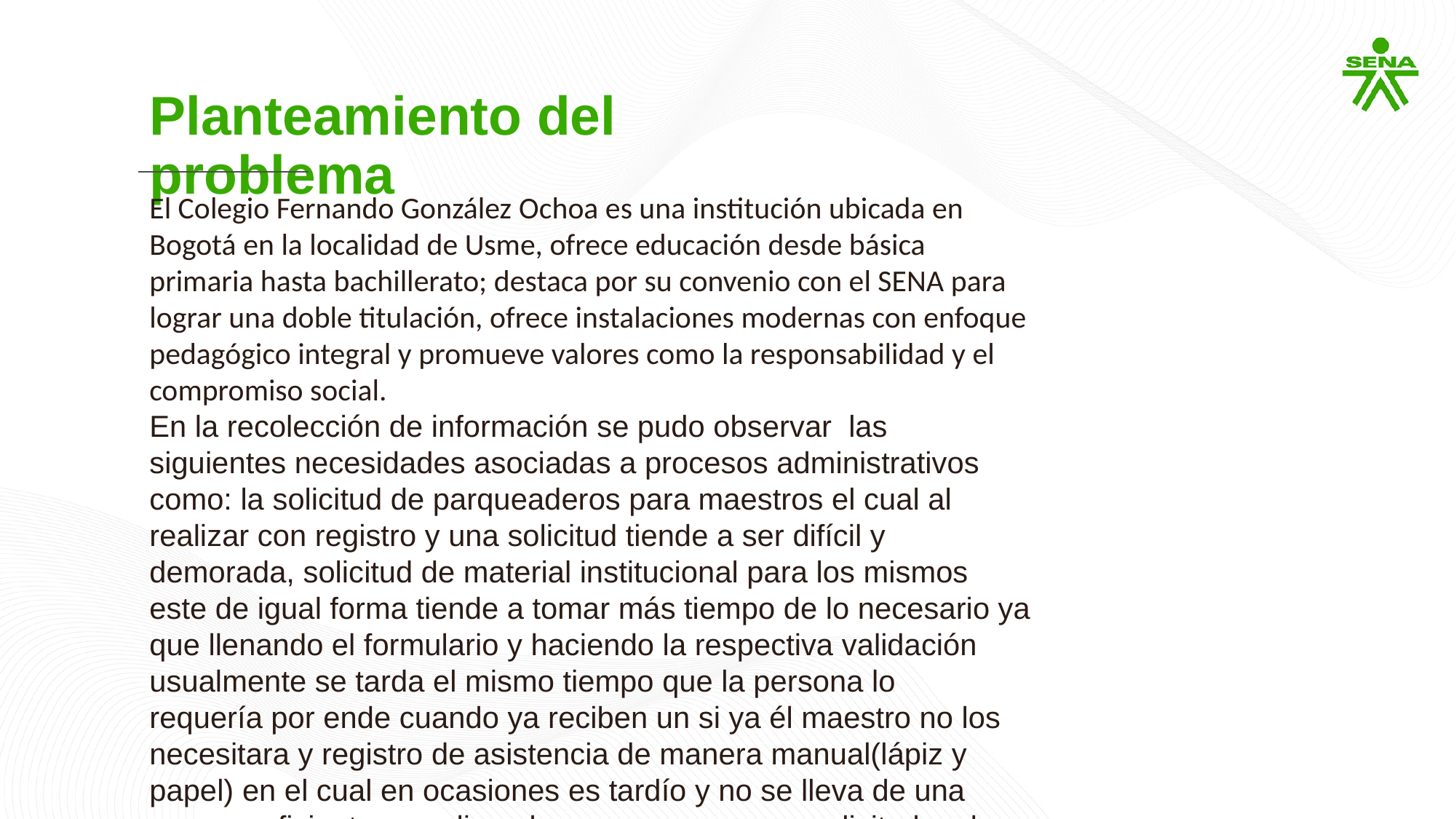

Planteamiento del problema
El Colegio Fernando González Ochoa es una institución ubicada en Bogotá en la localidad de Usme, ofrece educación desde básica primaria hasta bachillerato; destaca por su convenio con el SENA para lograr una doble titulación, ofrece instalaciones modernas con enfoque pedagógico integral y promueve valores como la responsabilidad y el compromiso social.
En la recolección de información se pudo observar  las siguientes necesidades asociadas a procesos administrativos como: la solicitud de parqueaderos para maestros el cual al realizar con registro y una solicitud tiende a ser difícil y demorada, solicitud de material institucional para los mismos este de igual forma tiende a tomar más tiempo de lo necesario ya que llenando el formulario y haciendo la respectiva validación usualmente se tarda el mismo tiempo que la persona lo requería por ende cuando ya reciben un si ya él maestro no los necesitara y registro de asistencia de manera manual(lápiz y papel) en el cual en ocasiones es tardío y no se lleva de una manera eficiente complicando procesos que son solicitados de diarias.